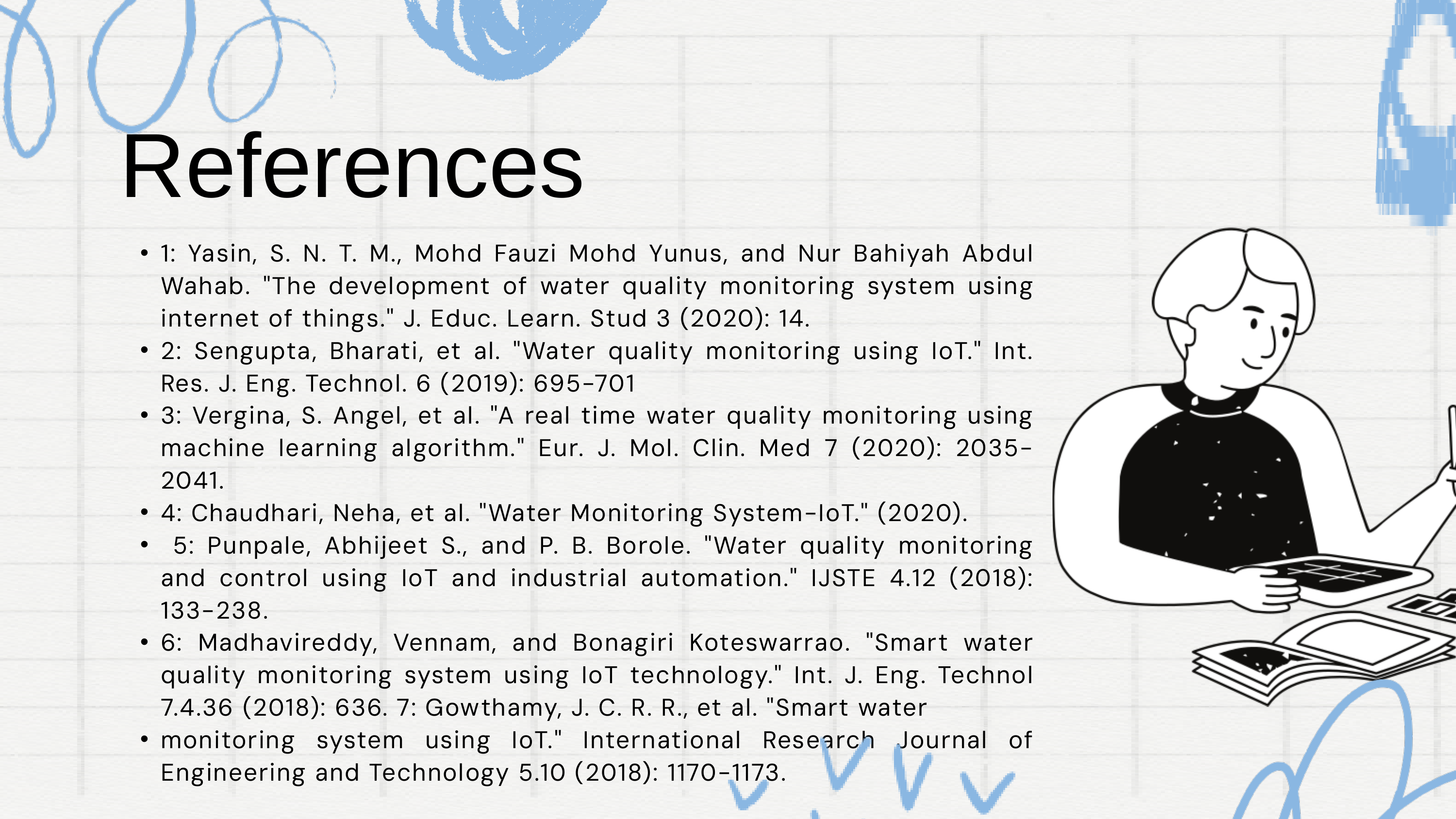

References

1: Yasin, S. N. T. M., Mohd Fauzi Mohd Yunus, and Nur Bahiyah Abdul Wahab. "The development of water quality monitoring system using internet of things." J. Educ. Learn. Stud 3 (2020): 14.
2: Sengupta, Bharati, et al. "Water quality monitoring using IoT." Int. Res. J. Eng. Technol. 6 (2019): 695-701
3: Vergina, S. Angel, et al. "A real time water quality monitoring using machine learning algorithm." Eur. J. Mol. Clin. Med 7 (2020): 2035-2041.
4: Chaudhari, Neha, et al. "Water Monitoring System-IoT." (2020).
 5: Punpale, Abhijeet S., and P. B. Borole. "Water quality monitoring and control using IoT and industrial automation." IJSTE 4.12 (2018): 133-238.
6: Madhavireddy, Vennam, and Bonagiri Koteswarrao. "Smart water quality monitoring system using IoT technology." Int. J. Eng. Technol 7.4.36 (2018): 636. 7: Gowthamy, J. C. R. R., et al. "Smart water
monitoring system using IoT." International Research Journal of Engineering and Technology 5.10 (2018): 1170-1173.